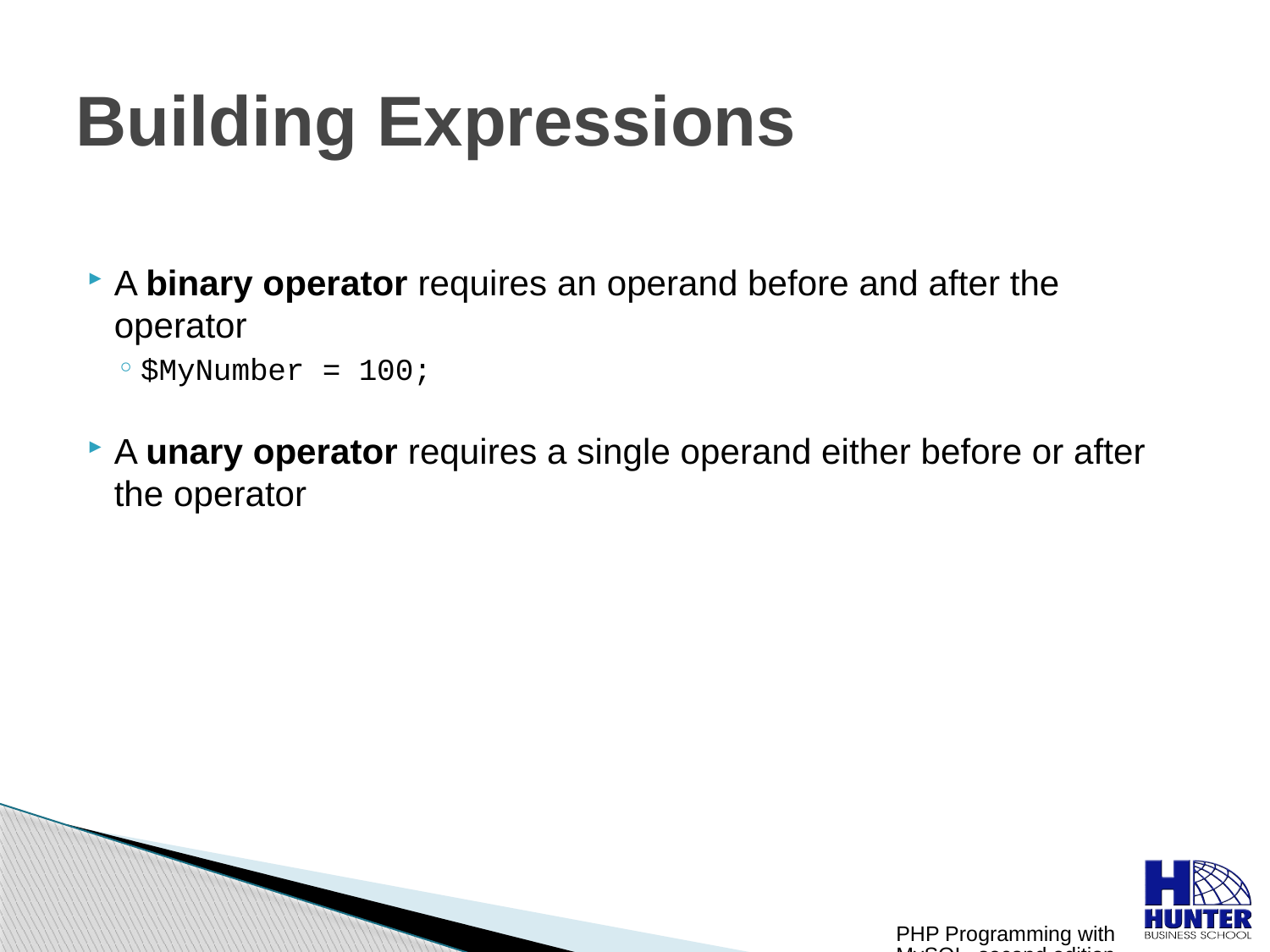

# Building Expressions

A binary operator requires an operand before and after the operator
$MyNumber = 100;
A unary operator requires a single operand either before or after the operator
PHP Programming with MySQL, second edition